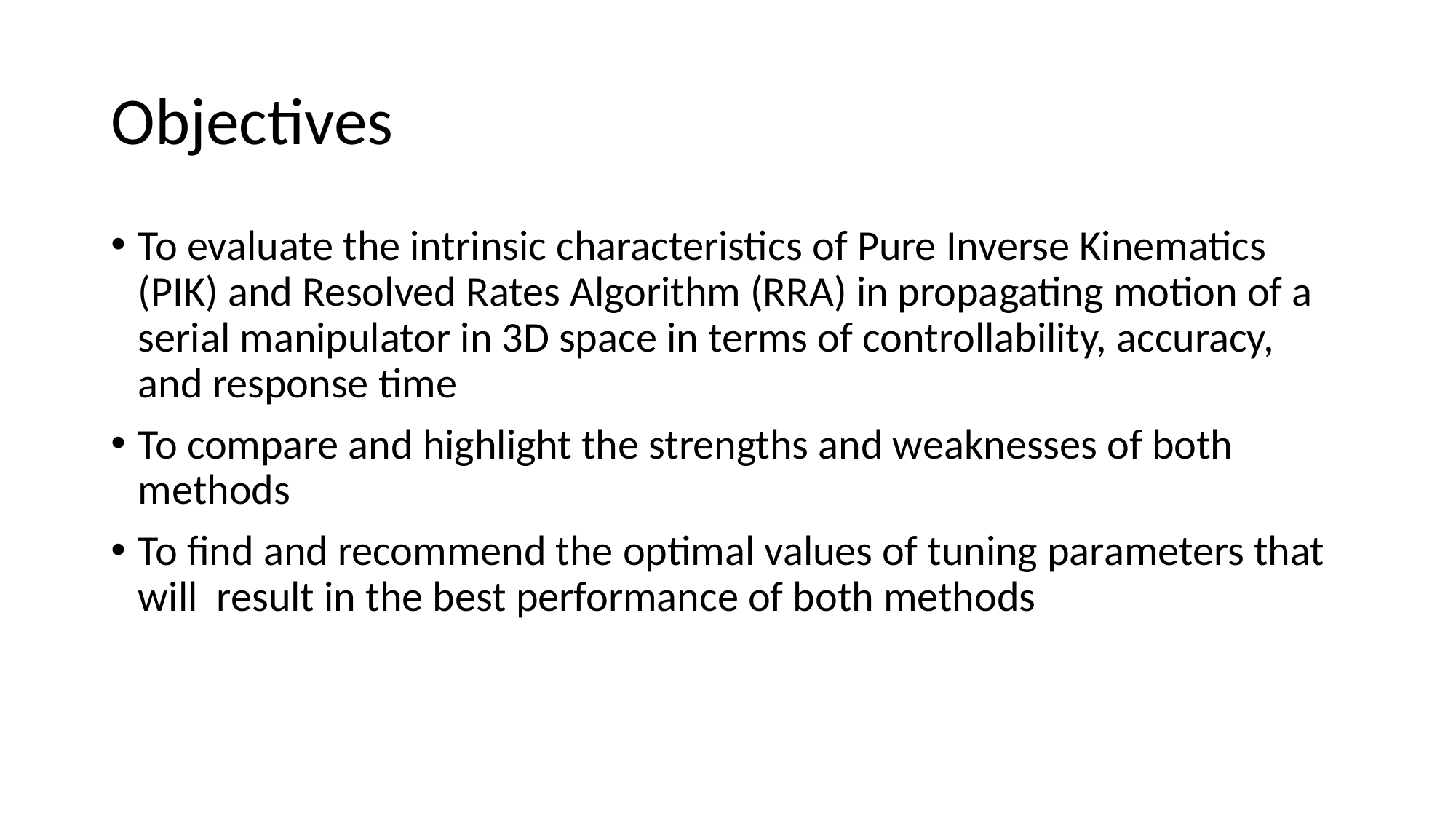

# Objectives
To evaluate the intrinsic characteristics of Pure Inverse Kinematics (PIK) and Resolved Rates Algorithm (RRA) in propagating motion of a serial manipulator in 3D space in terms of controllability, accuracy, and response time
To compare and highlight the strengths and weaknesses of both methods
To find and recommend the optimal values of tuning parameters that will  result in the best performance of both methods